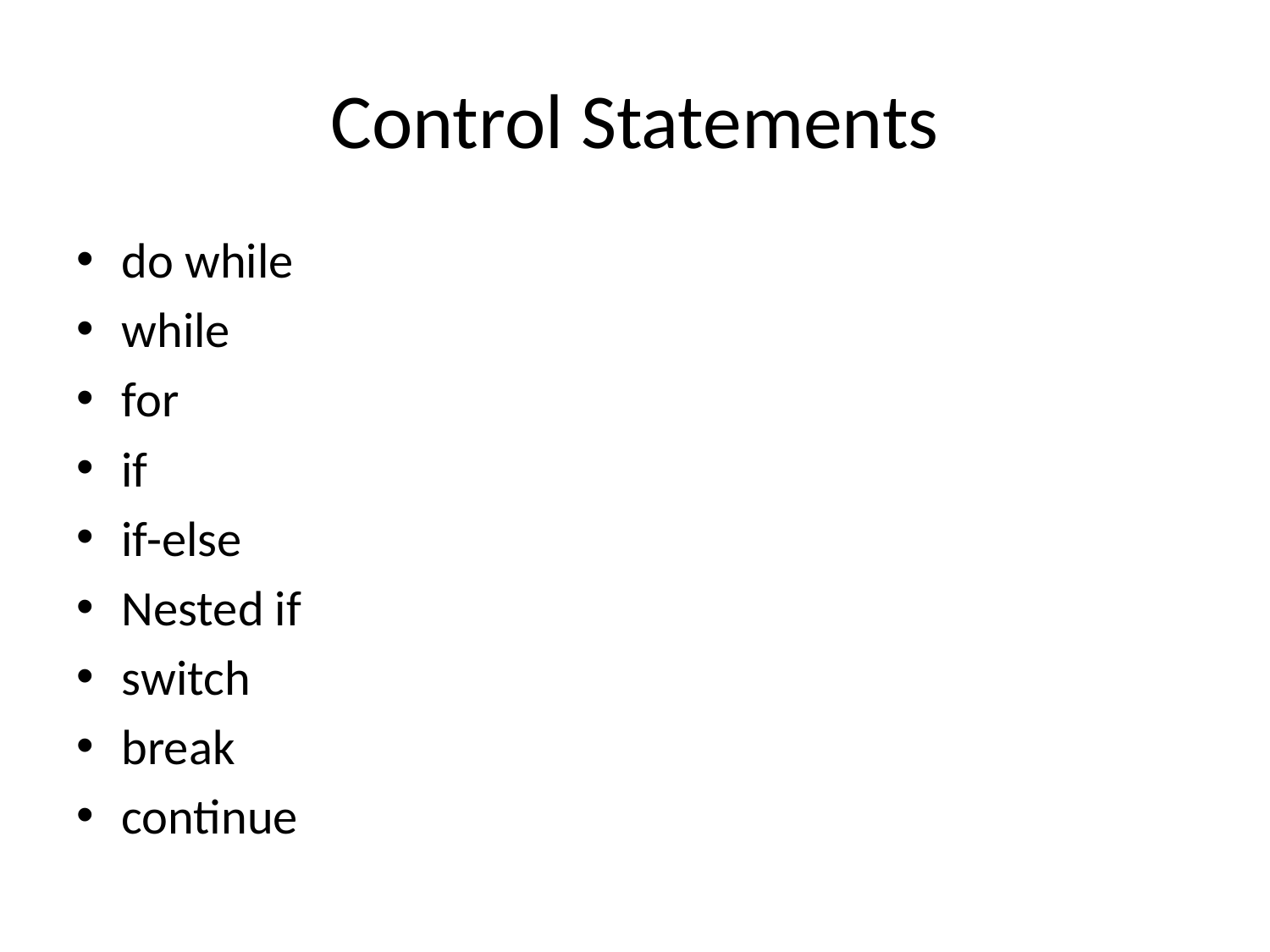

# Control Statements
do while
while
for
if
if-else
Nested if
switch
break
continue